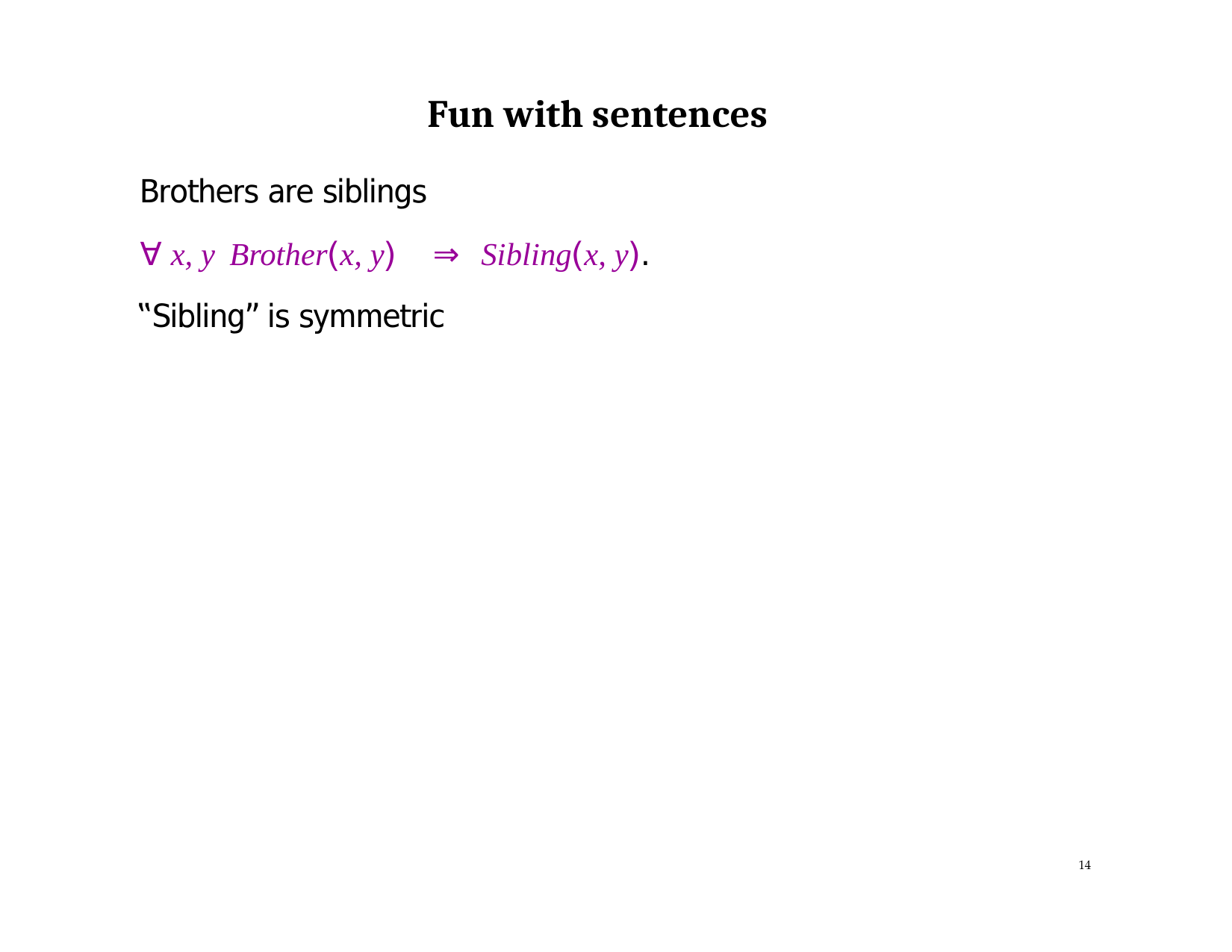

# Fun with sentences
Brothers are siblings
∀ x, y
Brother(x, y)	⇒	Sibling(x, y).
“Sibling” is symmetric
14